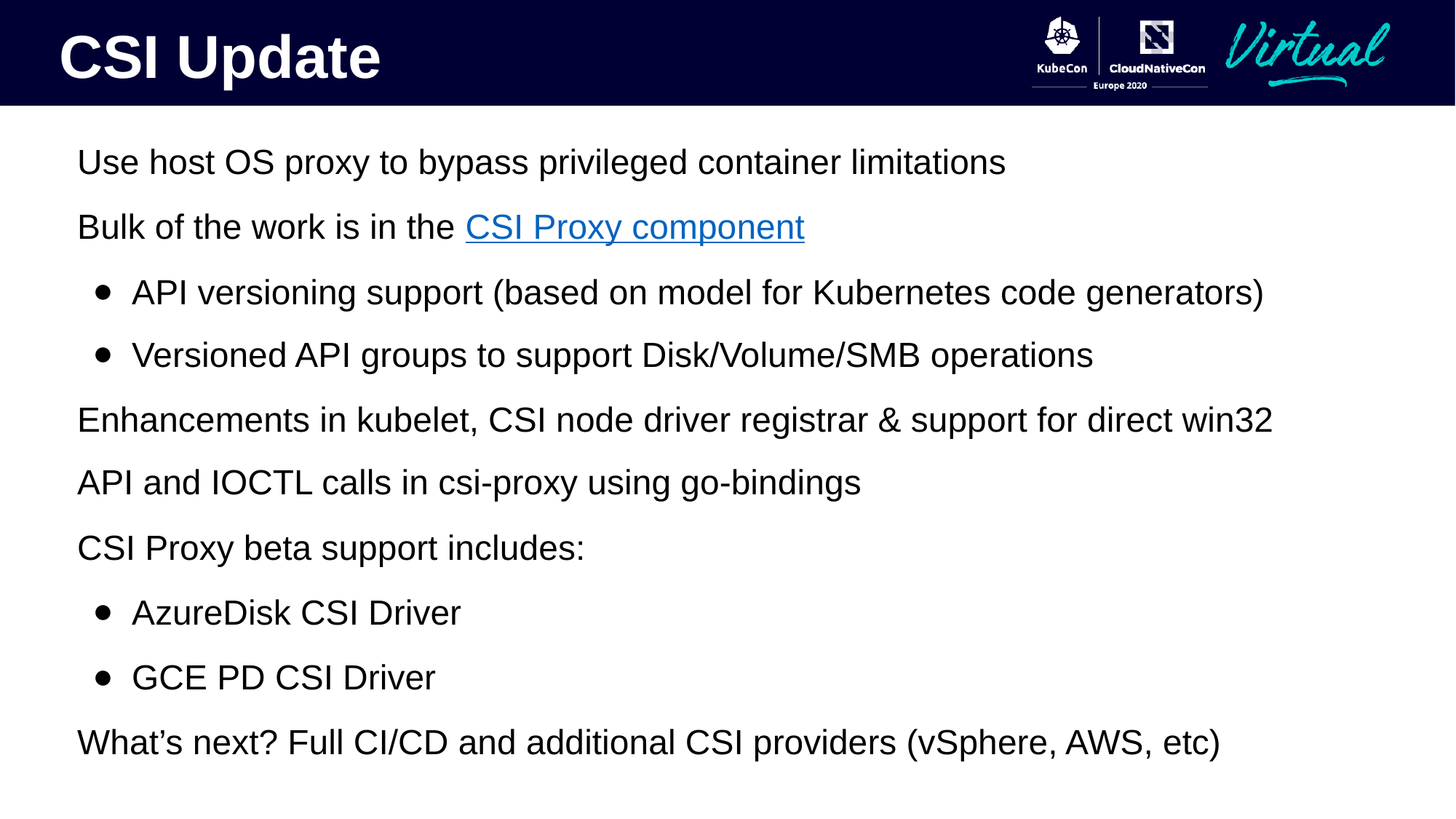

CSI Update

Use host OS proxy to bypass privileged container limitations
Bulk of the work is in the CSI Proxy component
API versioning support (based on model for Kubernetes code generators)
Versioned API groups to support Disk/Volume/SMB operations
Enhancements in kubelet, CSI node driver registrar & support for direct win32 API and IOCTL calls in csi-proxy using go-bindings
CSI Proxy beta support includes:
AzureDisk CSI Driver
GCE PD CSI Driver
What’s next? Full CI/CD and additional CSI providers (vSphere, AWS, etc)